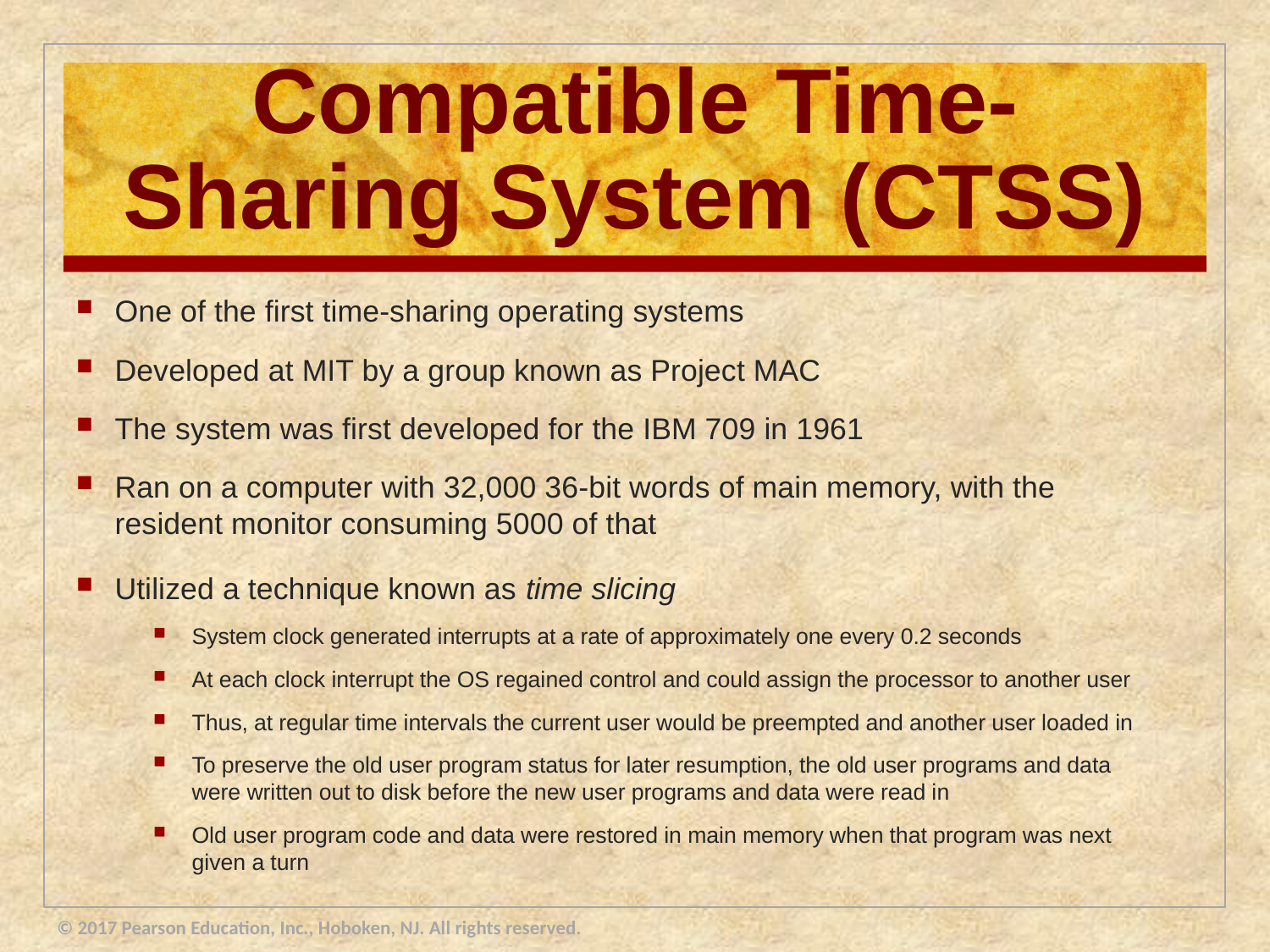

# Compatible Time-Sharing System (CTSS)
One of the first time-sharing operating systems
Developed at MIT by a group known as Project MAC
The system was first developed for the IBM 709 in 1961
Ran on a computer with 32,000 36-bit words of main memory, with the resident monitor consuming 5000 of that
Utilized a technique known as time slicing
System clock generated interrupts at a rate of approximately one every 0.2 seconds
At each clock interrupt the OS regained control and could assign the processor to another user
Thus, at regular time intervals the current user would be preempted and another user loaded in
To preserve the old user program status for later resumption, the old user programs and data were written out to disk before the new user programs and data were read in
Old user program code and data were restored in main memory when that program was next given a turn

© 2017 Pearson Education, Inc., Hoboken, NJ. All rights reserved.